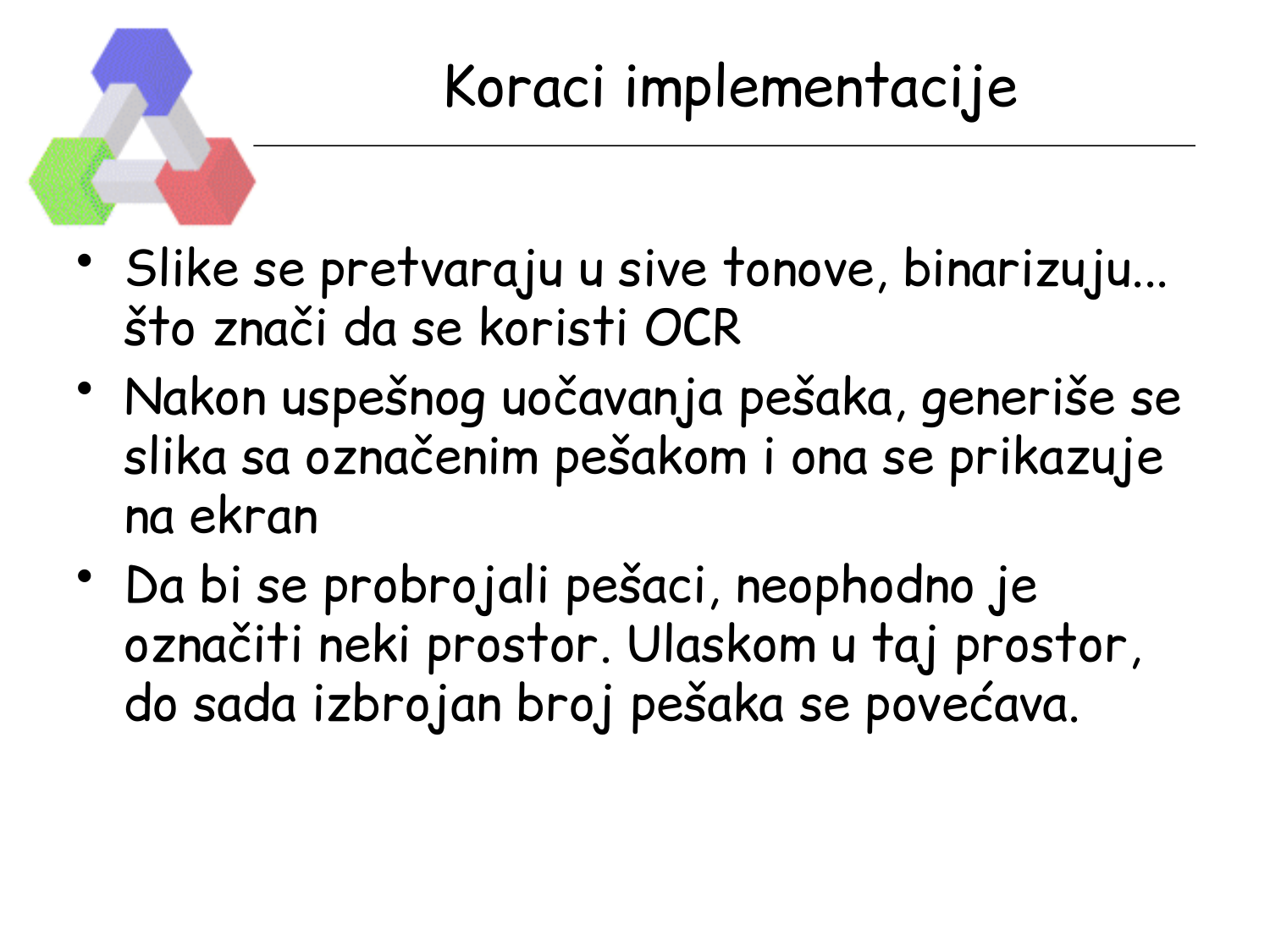

# Koraci implementacije
Slike se pretvaraju u sive tonove, binarizuju... što znači da se koristi OCR
Nakon uspešnog uočavanja pešaka, generiše se slika sa označenim pešakom i ona se prikazuje na ekran
Da bi se probrojali pešaci, neophodno je označiti neki prostor. Ulaskom u taj prostor, do sada izbrojan broj pešaka se povećava.